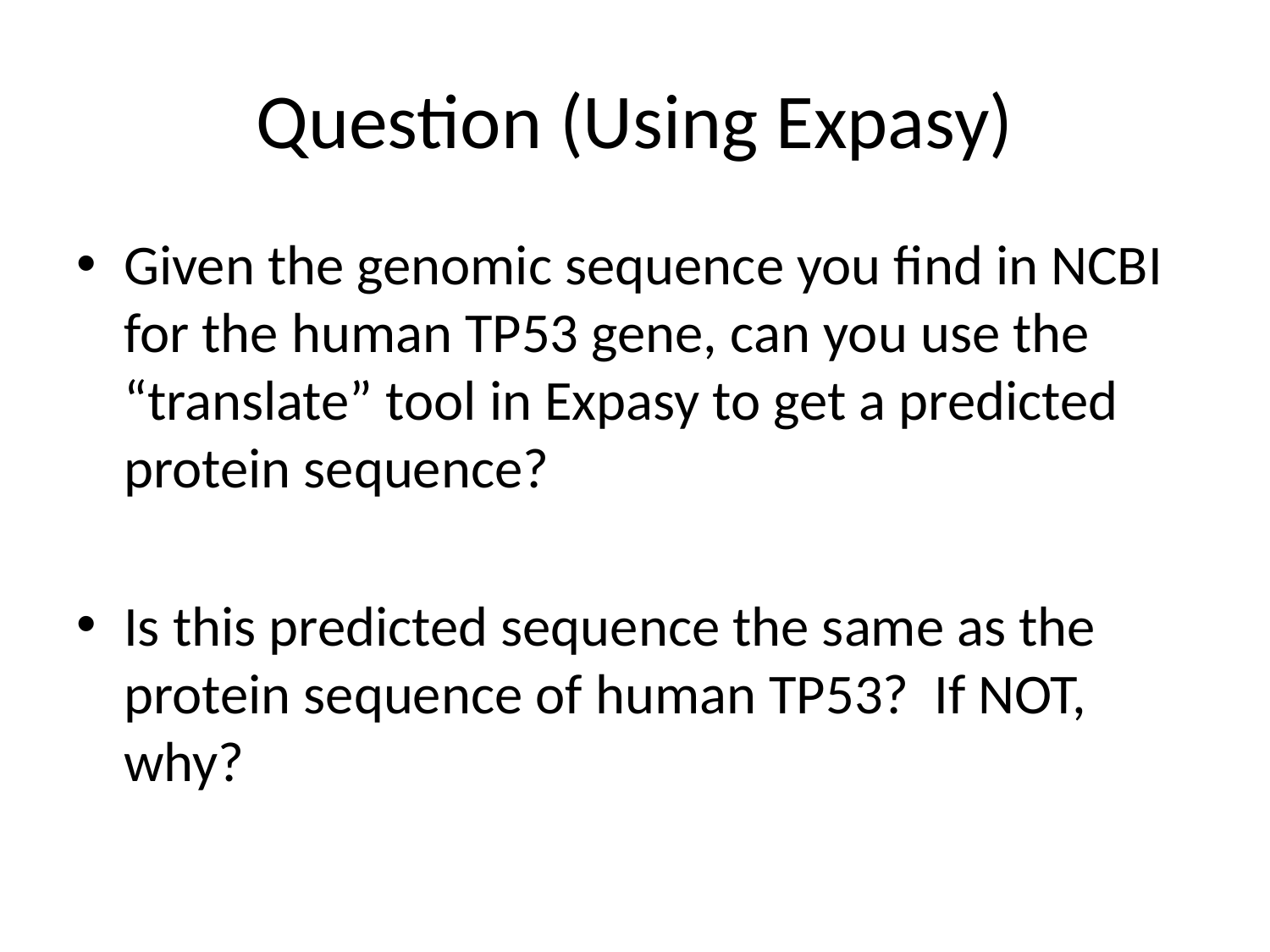

# Question (Using Expasy)
Given the genomic sequence you find in NCBI for the human TP53 gene, can you use the “translate” tool in Expasy to get a predicted protein sequence?

Is this predicted sequence the same as the protein sequence of human TP53?  If NOT, why?